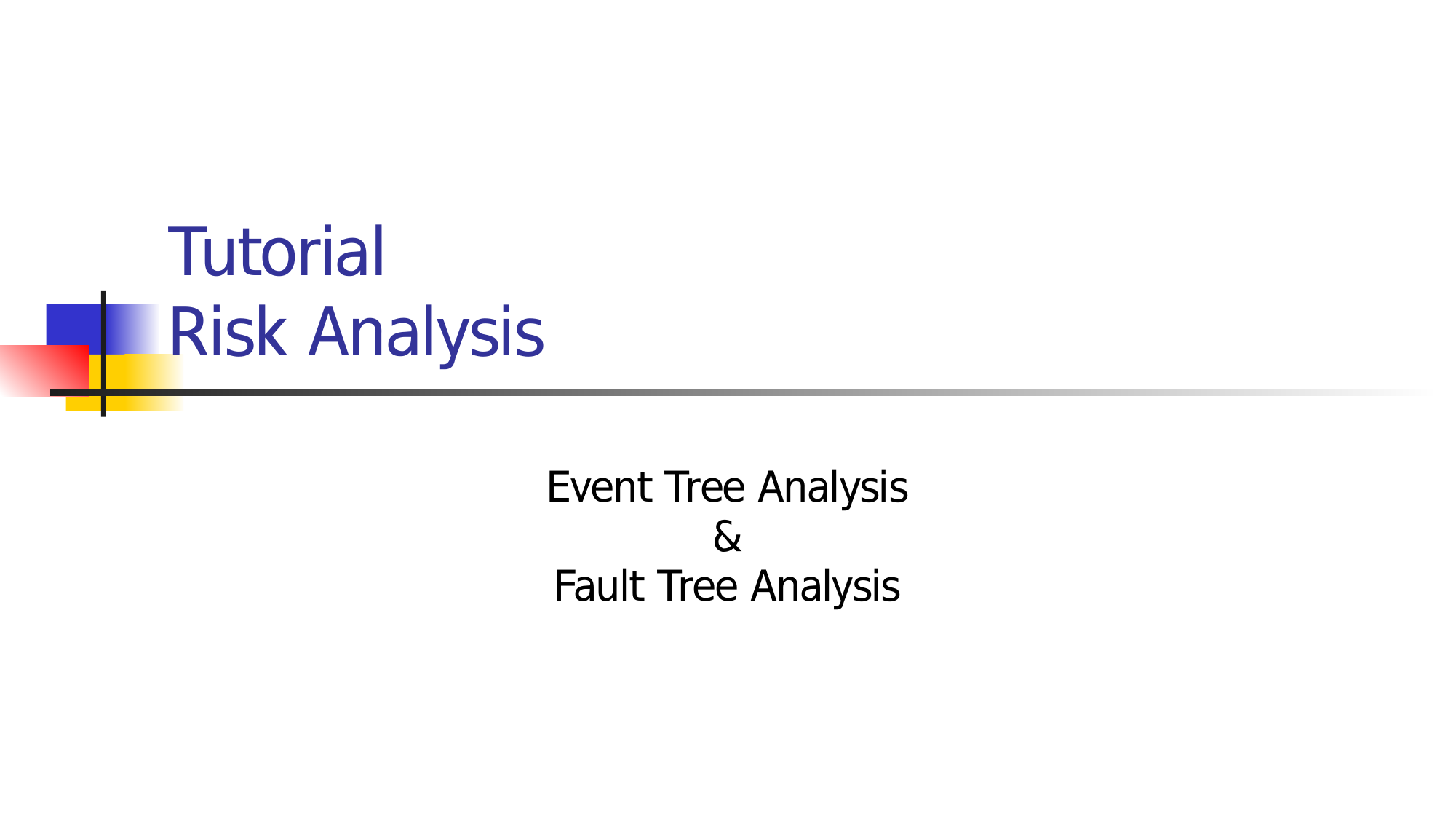

# Tutorial Risk Analysis
Event Tree Analysis
&
Fault Tree Analysis